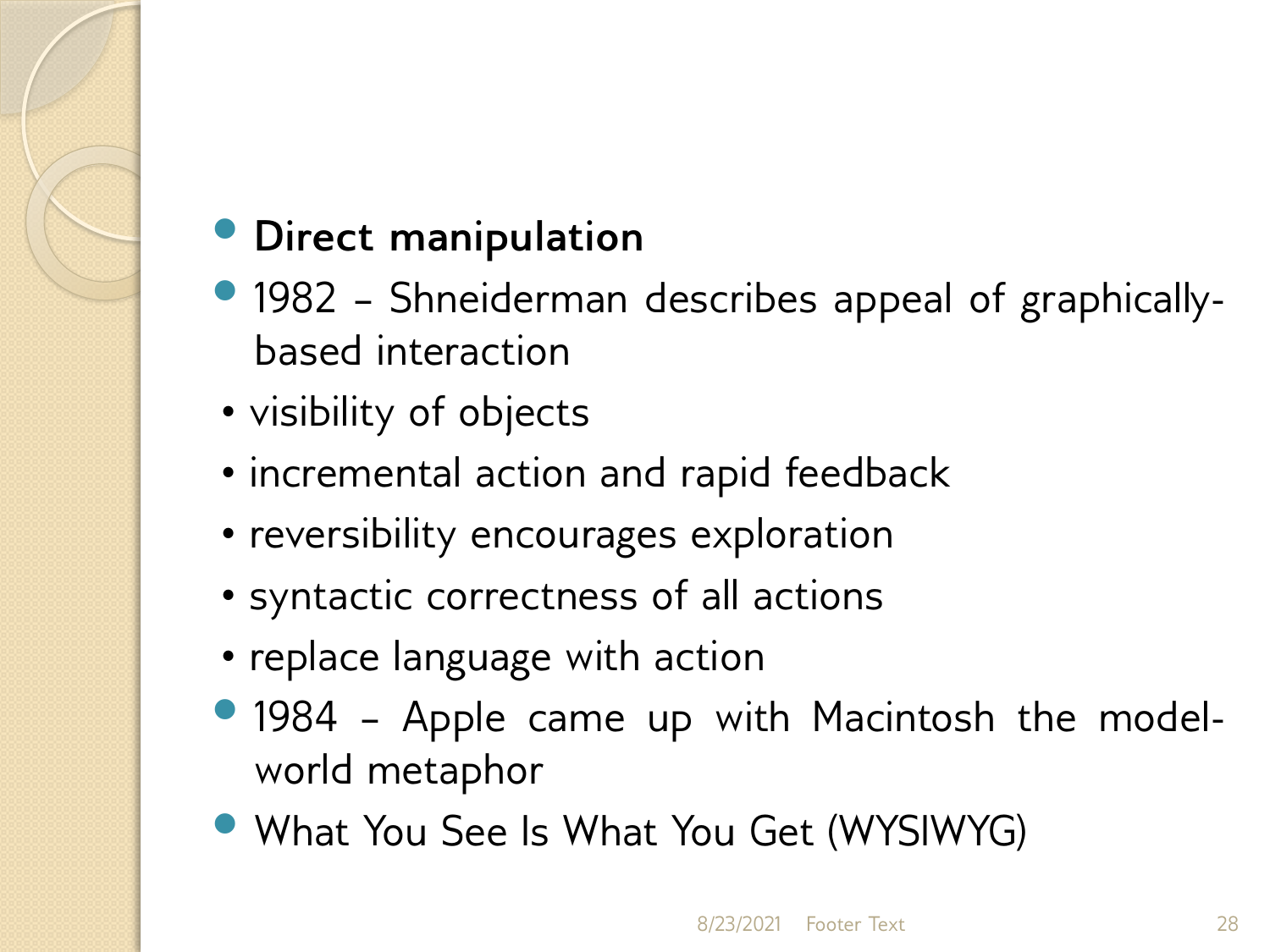

#
Direct manipulation
1982 – Shneiderman describes appeal of graphically-based interaction
• visibility of objects
• incremental action and rapid feedback
• reversibility encourages exploration
• syntactic correctness of all actions
• replace language with action
1984 – Apple came up with Macintosh the model-world metaphor
What You See Is What You Get (WYSIWYG)
8/23/2021
Footer Text
28